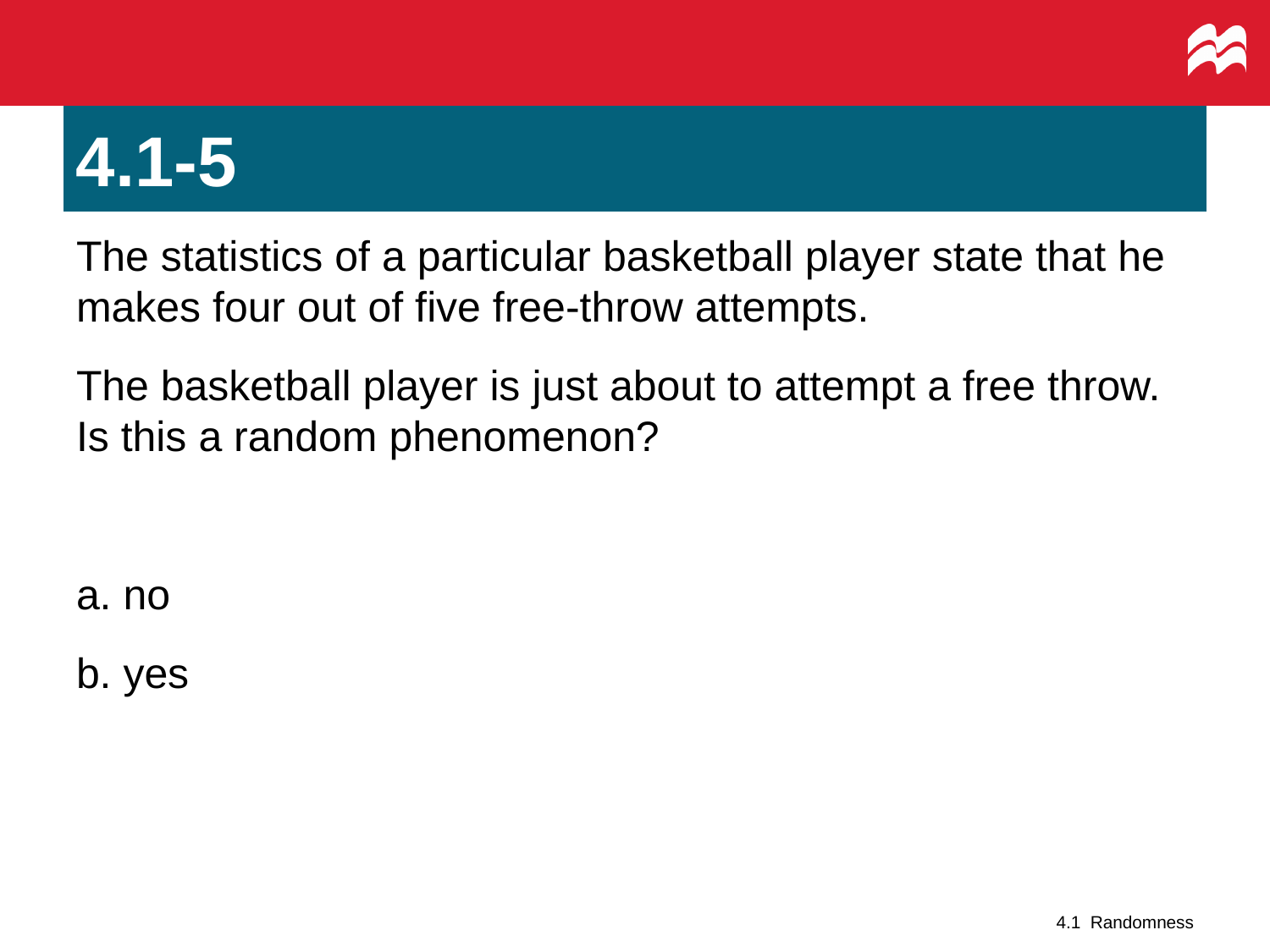

# 4.1-5
The statistics of a particular basketball player state that he makes four out of five free-throw attempts.
The basketball player is just about to attempt a free throw. Is this a random phenomenon?

a. no
b. yes

4.1  Randomness